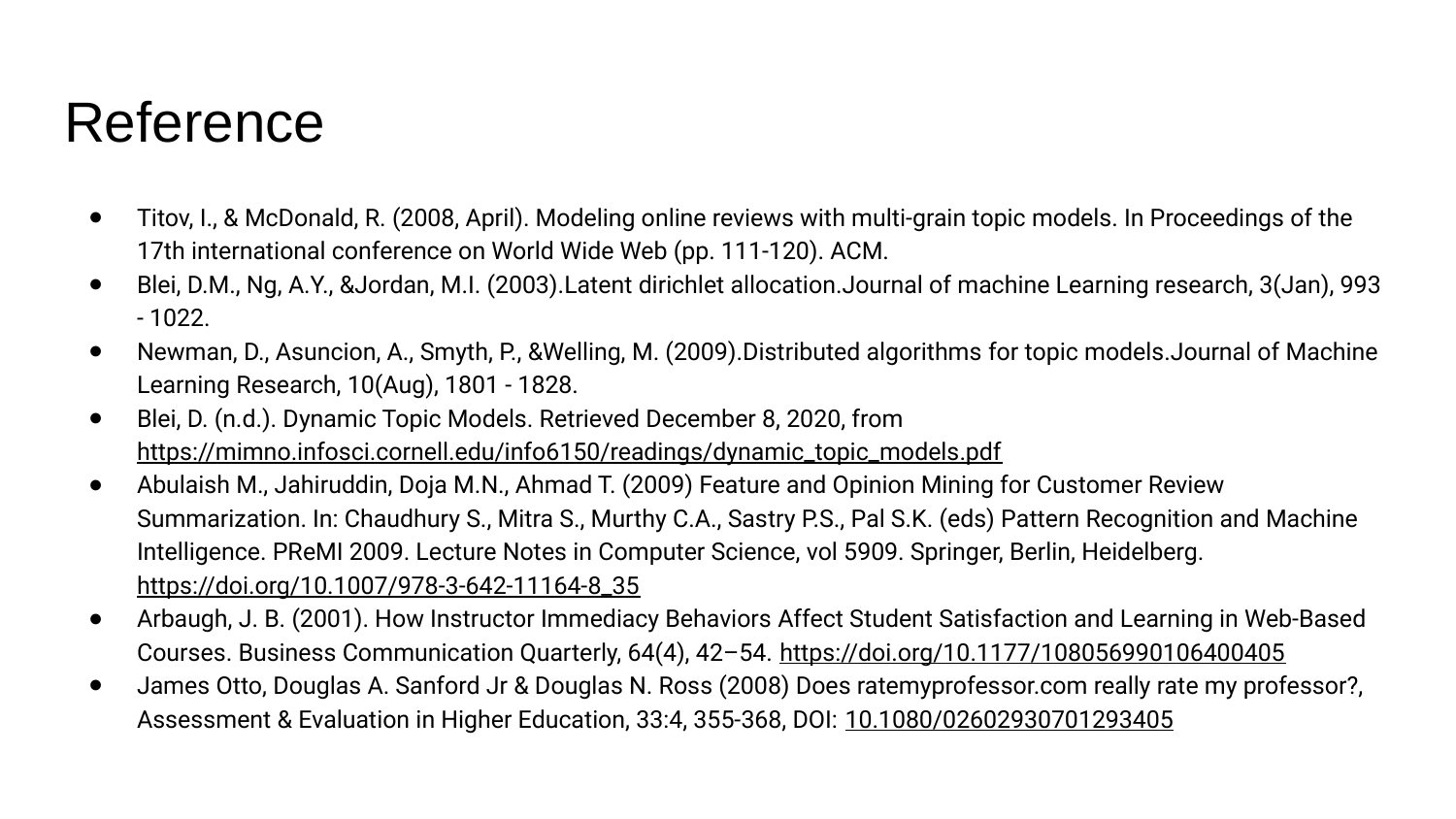

# Reference
Titov, I., & McDonald, R. (2008, April). Modeling online reviews with multi-grain topic models. In Proceedings of the 17th international conference on World Wide Web (pp. 111-120). ACM.
Blei, D.M., Ng, A.Y., &Jordan, M.I. (2003).Latent dirichlet allocation.Journal of machine Learning research, 3(Jan), 993 - 1022.
Newman, D., Asuncion, A., Smyth, P., &Welling, M. (2009).Distributed algorithms for topic models.Journal of Machine Learning Research, 10(Aug), 1801 - 1828.
Blei, D. (n.d.). Dynamic Topic Models. Retrieved December 8, 2020, from https://mimno.infosci.cornell.edu/info6150/readings/dynamic_topic_models.pdf
Abulaish M., Jahiruddin, Doja M.N., Ahmad T. (2009) Feature and Opinion Mining for Customer Review Summarization. In: Chaudhury S., Mitra S., Murthy C.A., Sastry P.S., Pal S.K. (eds) Pattern Recognition and Machine Intelligence. PReMI 2009. Lecture Notes in Computer Science, vol 5909. Springer, Berlin, Heidelberg. https://doi.org/10.1007/978-3-642-11164-8_35
Arbaugh, J. B. (2001). How Instructor Immediacy Behaviors Affect Student Satisfaction and Learning in Web-Based Courses. Business Communication Quarterly, 64(4), 42–54. https://doi.org/10.1177/108056990106400405
James Otto, Douglas A. Sanford Jr & Douglas N. Ross (2008) Does ratemyprofessor.com really rate my professor?, Assessment & Evaluation in Higher Education, 33:4, 355-368, DOI: 10.1080/02602930701293405